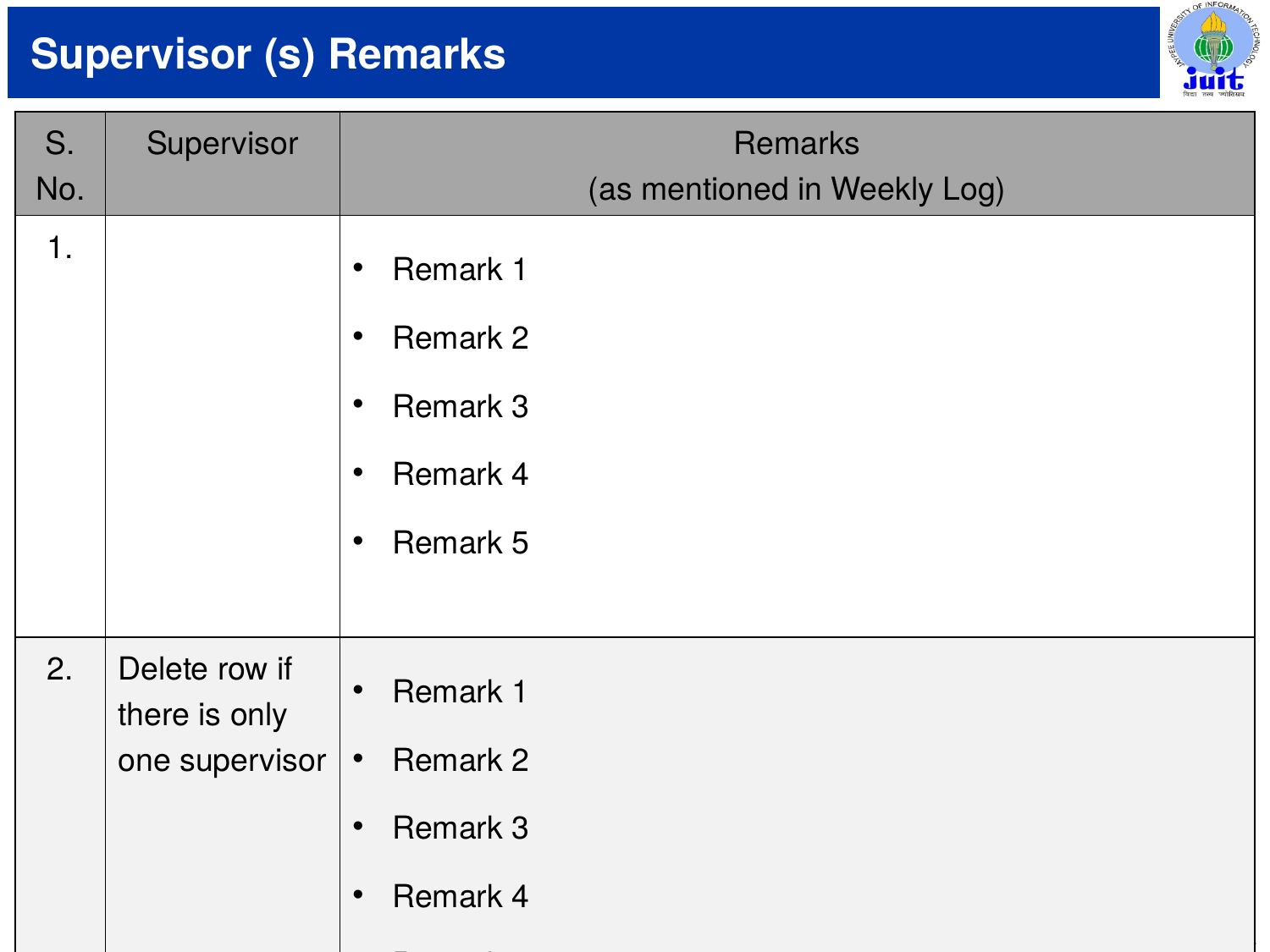

# Supervisor (s) Remarks
| S. No. | Supervisor | Remarks (as mentioned in Weekly Log) |
| --- | --- | --- |
| 1. |  | Remark 1 Remark 2 Remark 3 Remark 4 Remark 5 |
| 2. | Delete row if there is only one supervisor | Remark 1 Remark 2 Remark 3 Remark 4 Remark 5 |